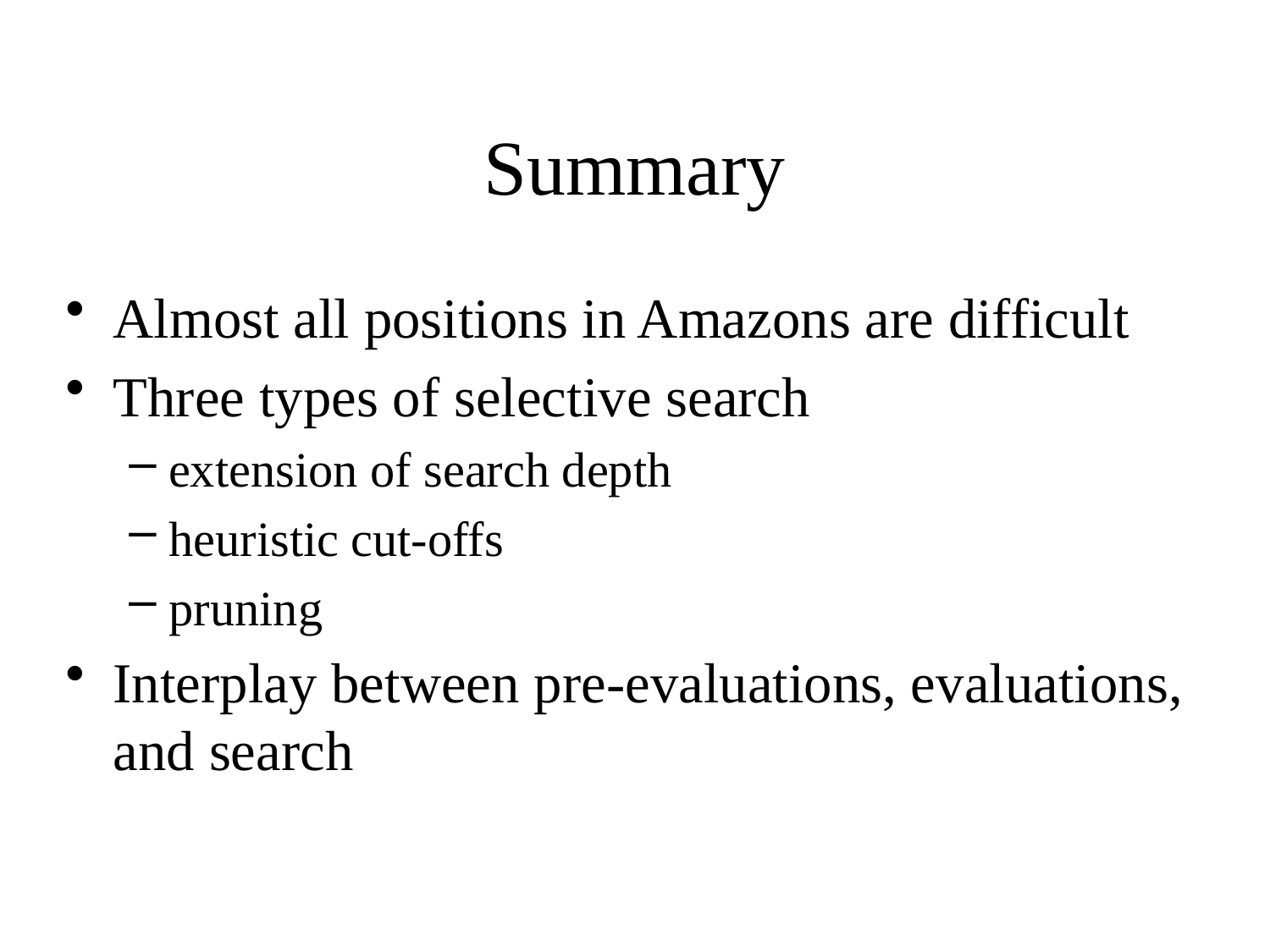

# Summary
Almost all positions in Amazons are difficult
Three types of selective search
extension of search depth
heuristic cut-offs
pruning
Interplay between pre-evaluations, evaluations, and search